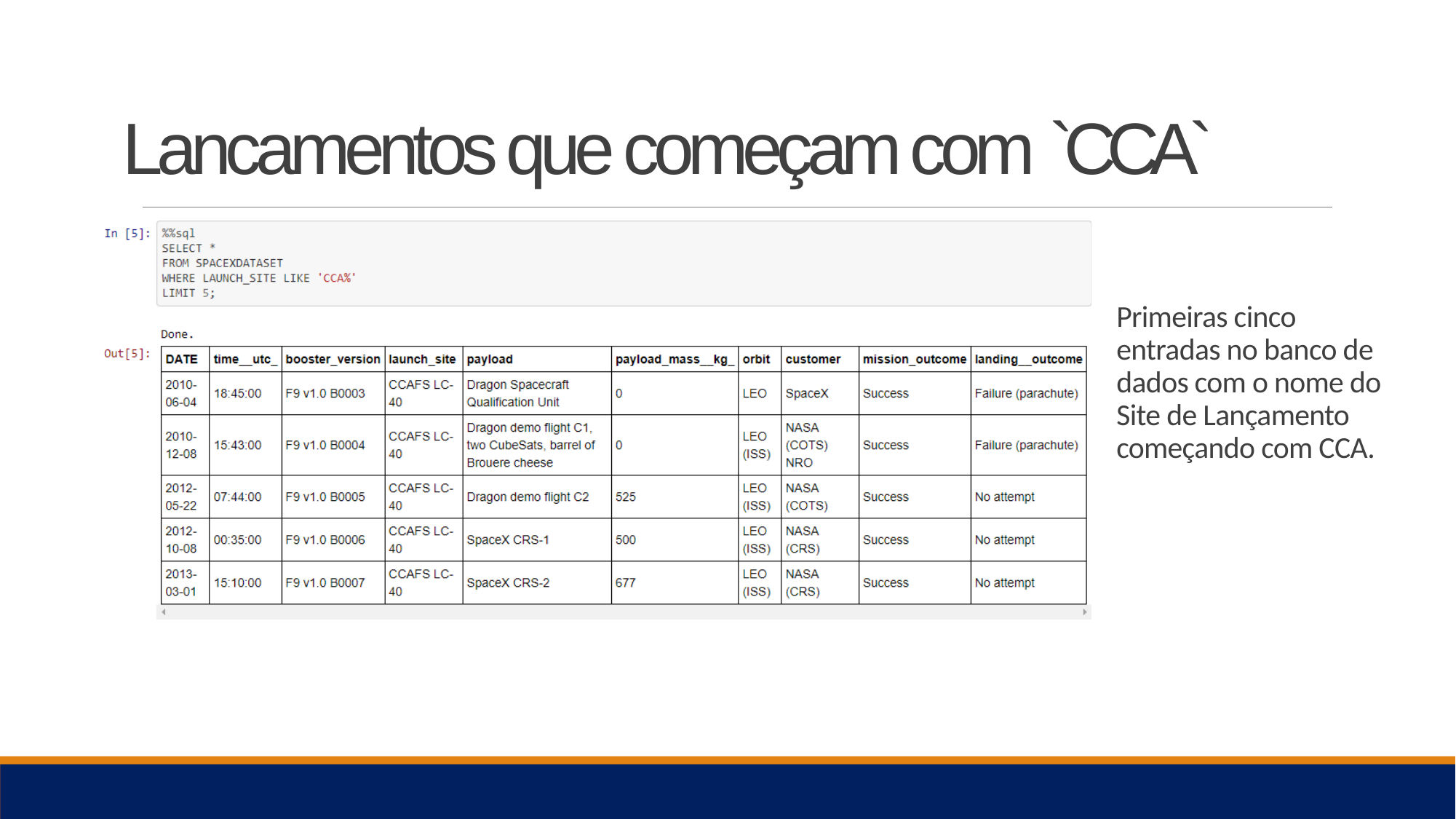

# Lancamentos que começam com `CCA`

Primeiras cinco entradas no banco de dados com o nome do Site de Lançamento começando com CCA.

26